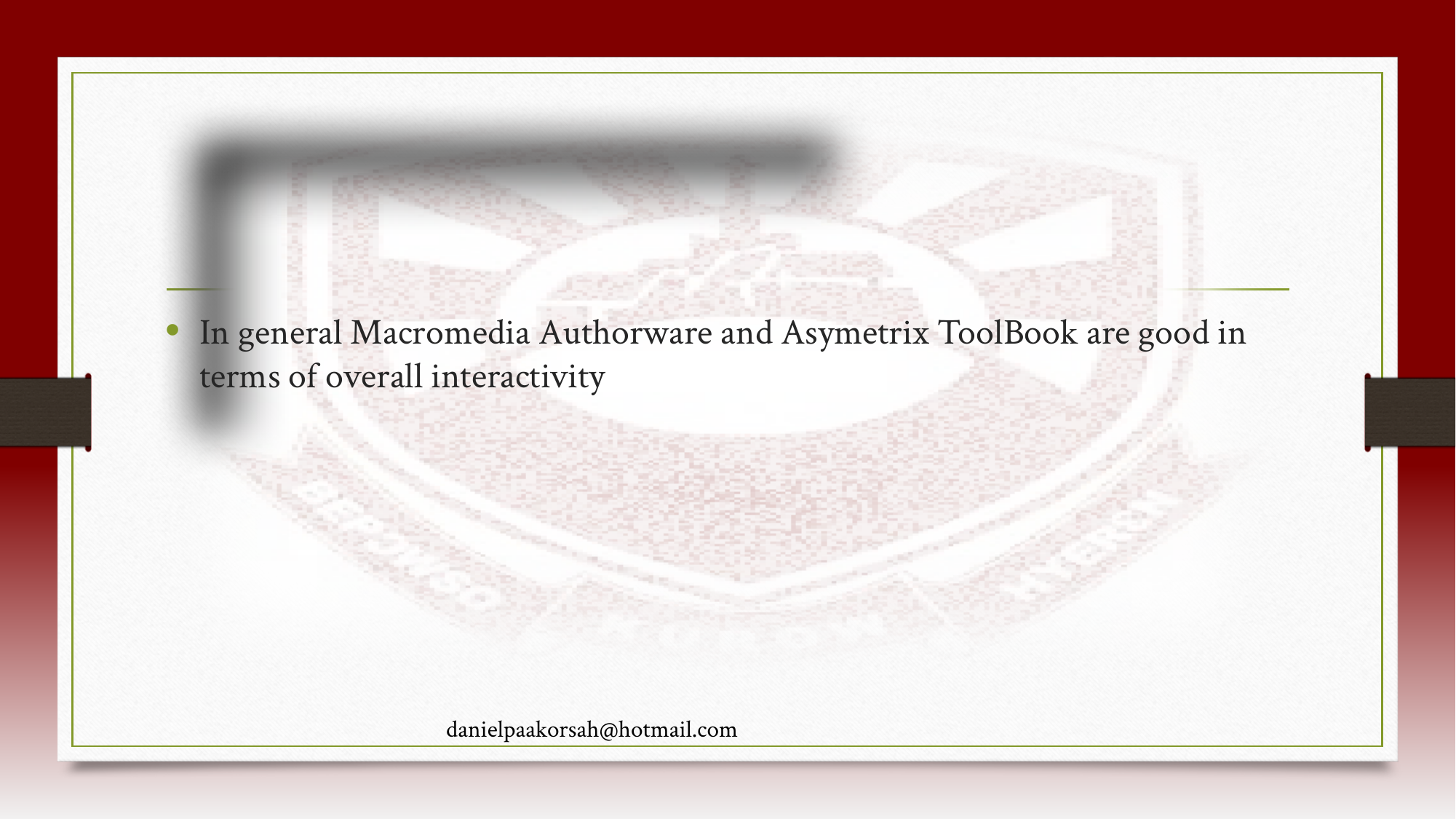

#
In general Macromedia Authorware and Asymetrix ToolBook are good in terms of overall interactivity
danielpaakorsah@hotmail.com